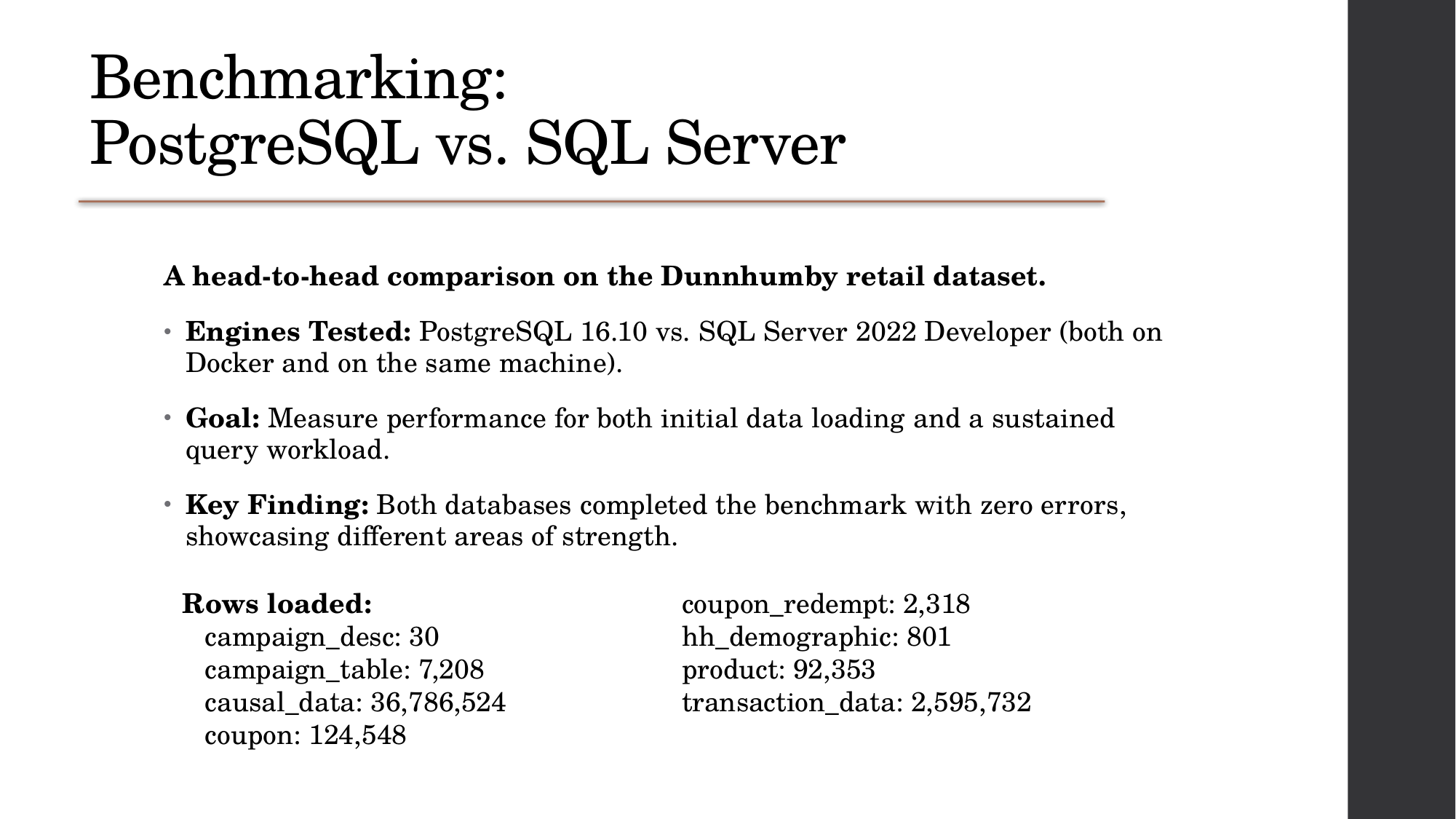

# Benchmarking: PostgreSQL vs. SQL Server
A head-to-head comparison on the Dunnhumby retail dataset.
Engines Tested: PostgreSQL 16.10 vs. SQL Server 2022 Developer (both on Docker and on the same machine).
Goal: Measure performance for both initial data loading and a sustained query workload.
Key Finding: Both databases completed the benchmark with zero errors, showcasing different areas of strength.
 Rows loaded:
    campaign_desc: 30
    campaign_table: 7,208
    causal_data: 36,786,524
    coupon: 124,548

    coupon_redempt: 2,318
    hh_demographic: 801
    product: 92,353
    transaction_data: 2,595,732